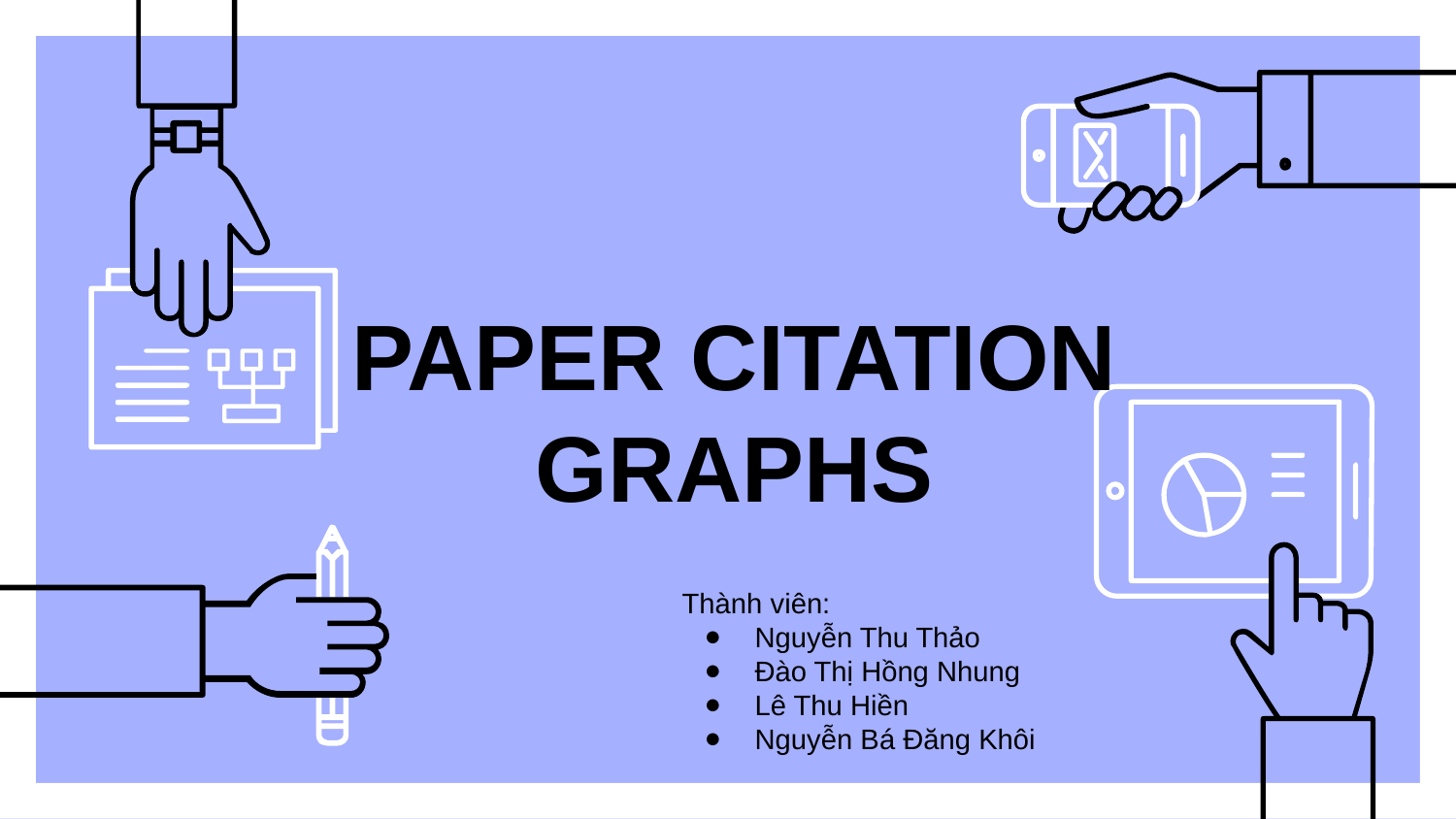

# PAPER CITATION GRAPHS
Thành viên:
Nguyễn Thu Thảo
Đào Thị Hồng Nhung
Lê Thu Hiền
Nguyễn Bá Đăng Khôi